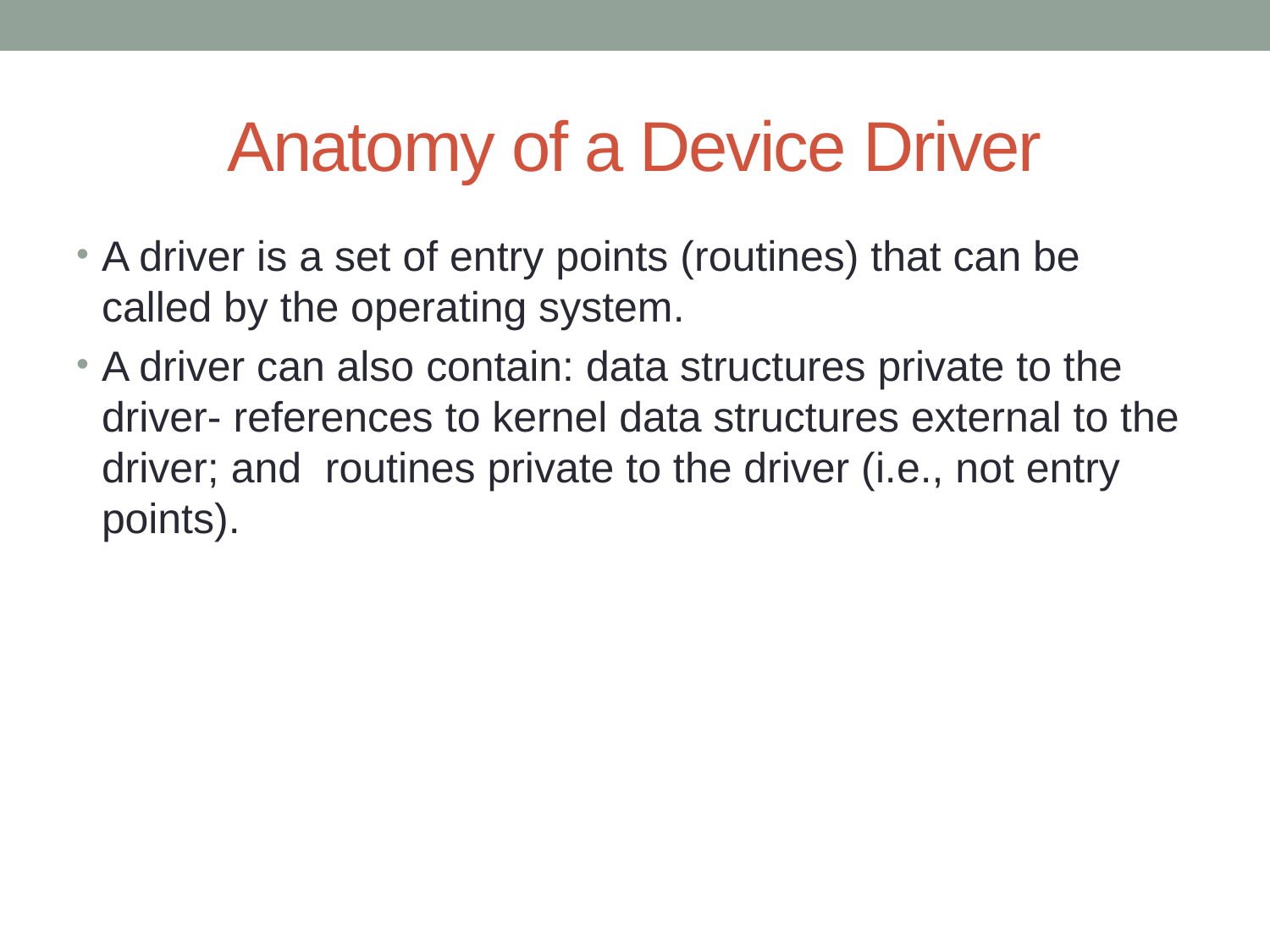

# Anatomy of a Device Driver
A driver is a set of entry points (routines) that can be called by the operating system.
A driver can also contain: data structures private to the driver- references to kernel data structures external to the driver; and  routines private to the driver (i.e., not entry points).